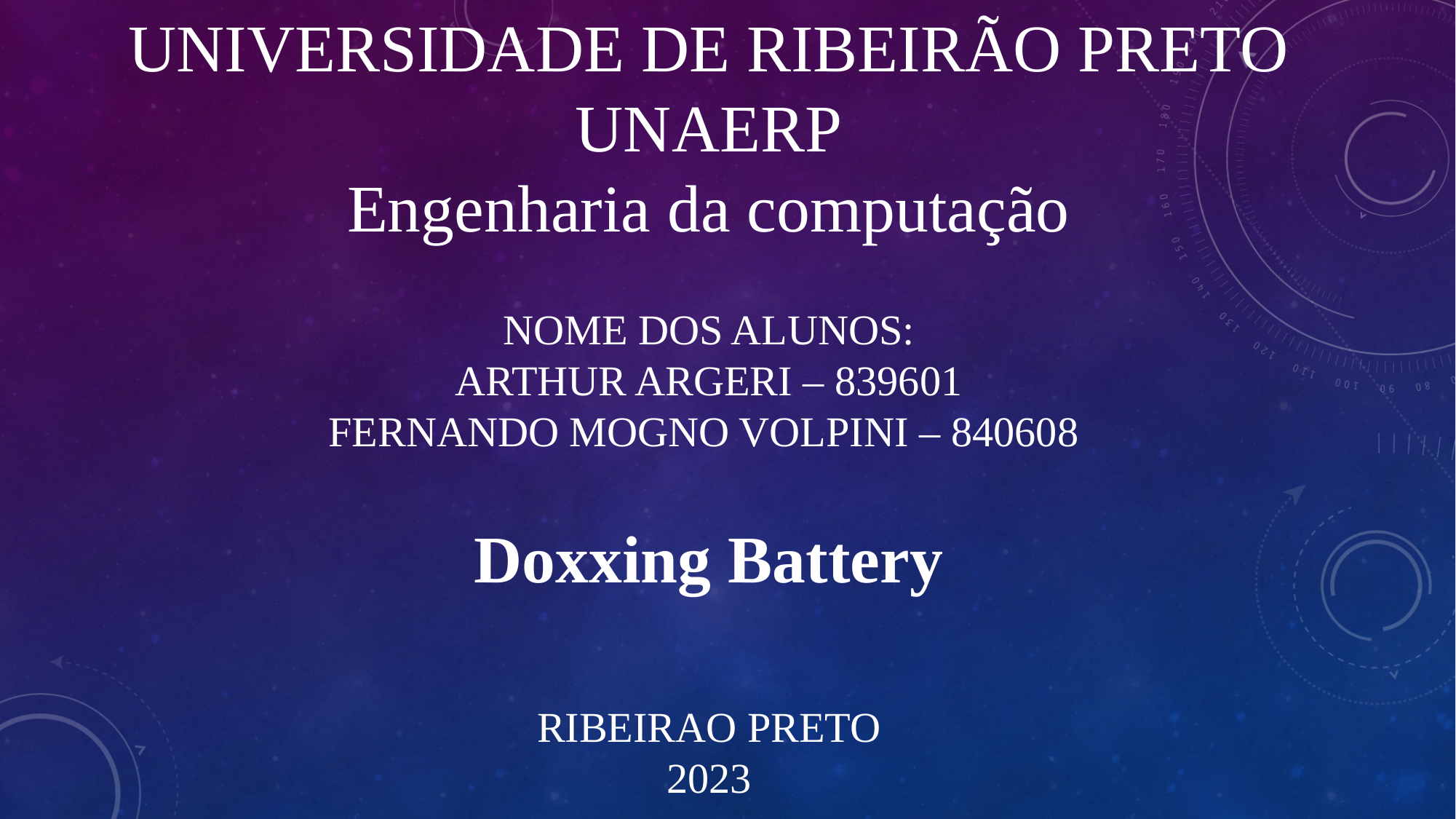

UNIVERSIDADE DE RIBEIRÃO PRETO
UNAERP
Engenharia da computação

NOME DOS ALUNOS:
ARTHUR ARGERI – 839601
FERNANDO MOGNO VOLPINI – 840608
Doxxing Battery
RIBEIRAO PRETO
2023